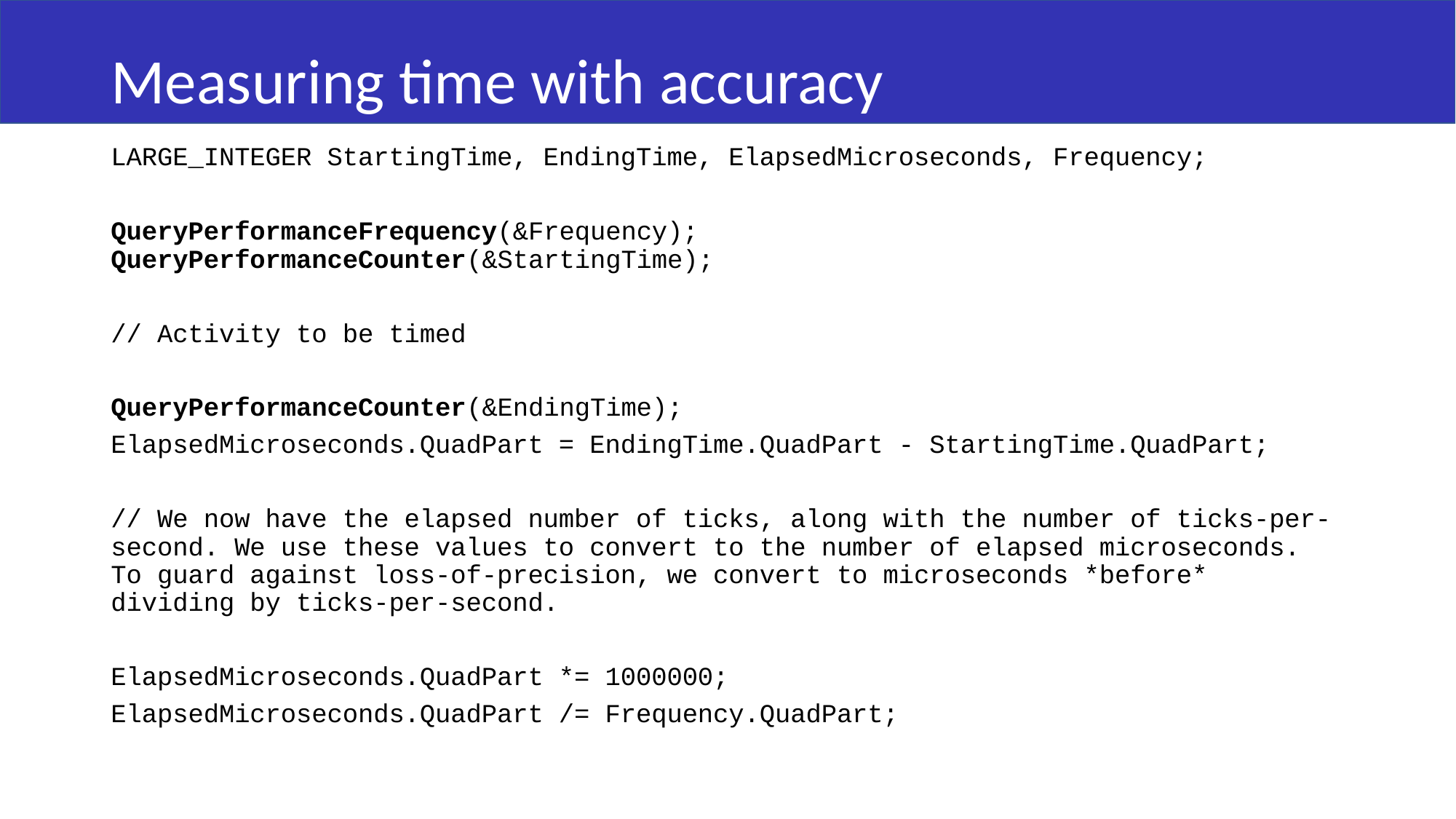

# Measuring time with accuracy
LARGE_INTEGER StartingTime, EndingTime, ElapsedMicroseconds, Frequency;

QueryPerformanceFrequency(&Frequency);
QueryPerformanceCounter(&StartingTime);

// Activity to be timed

QueryPerformanceCounter(&EndingTime);
ElapsedMicroseconds.QuadPart = EndingTime.QuadPart - StartingTime.QuadPart;

// We now have the elapsed number of ticks, along with the number of ticks-per-second. We use these values to convert to the number of elapsed microseconds. To guard against loss-of-precision, we convert to microseconds *before* dividing by ticks-per-second.

ElapsedMicroseconds.QuadPart *= 1000000;
ElapsedMicroseconds.QuadPart /= Frequency.QuadPart;